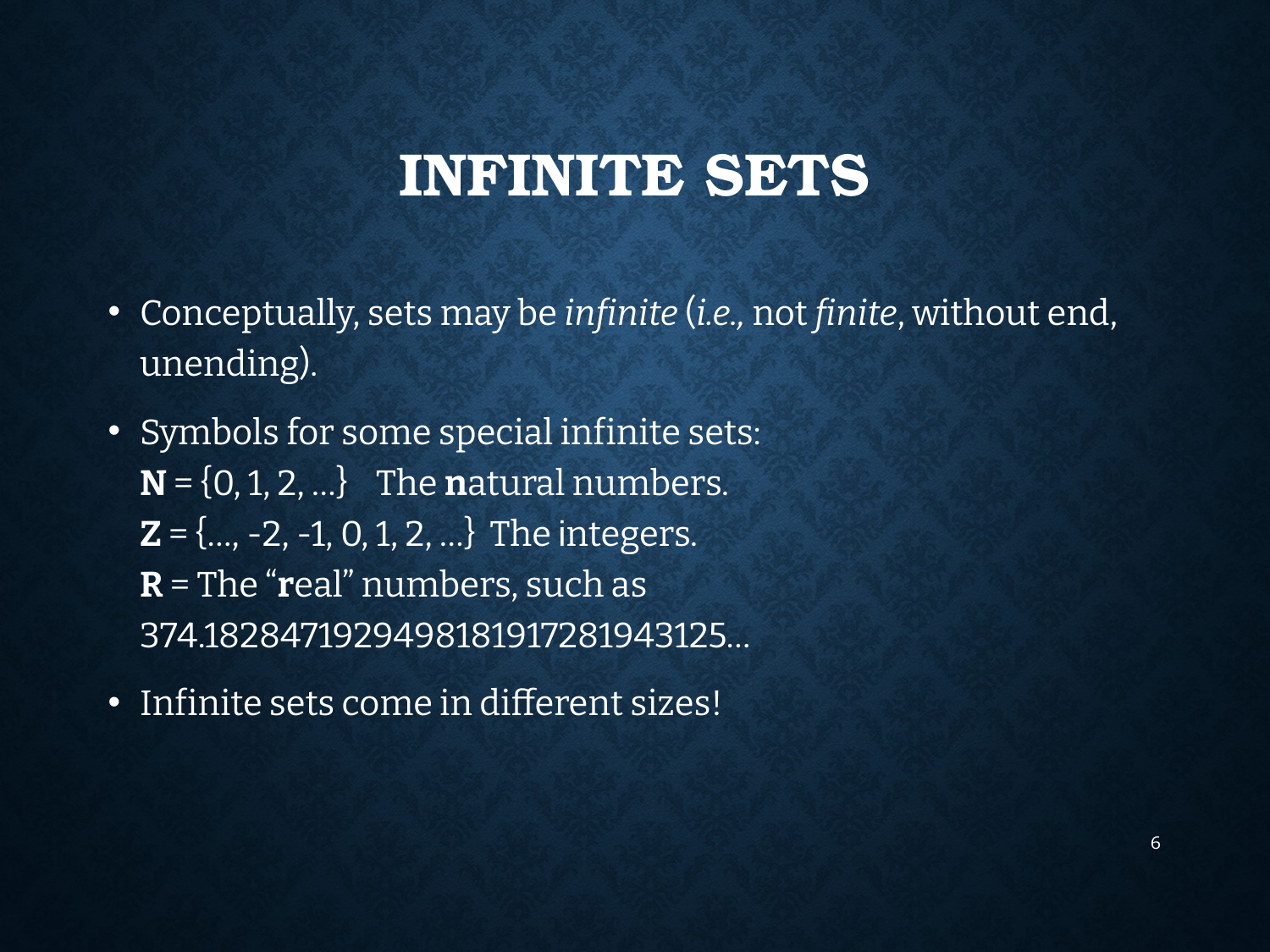

# Infinite Sets
Conceptually, sets may be infinite (i.e., not finite, without end, unending).
Symbols for some special infinite sets:
N = {0, 1, 2, …}    The natural numbers.
Z = {…, -2, -1, 0, 1, 2, …}  The integers.
R = The “real” numbers, such as 374.1828471929498181917281943125…
Infinite sets come in different sizes!
6